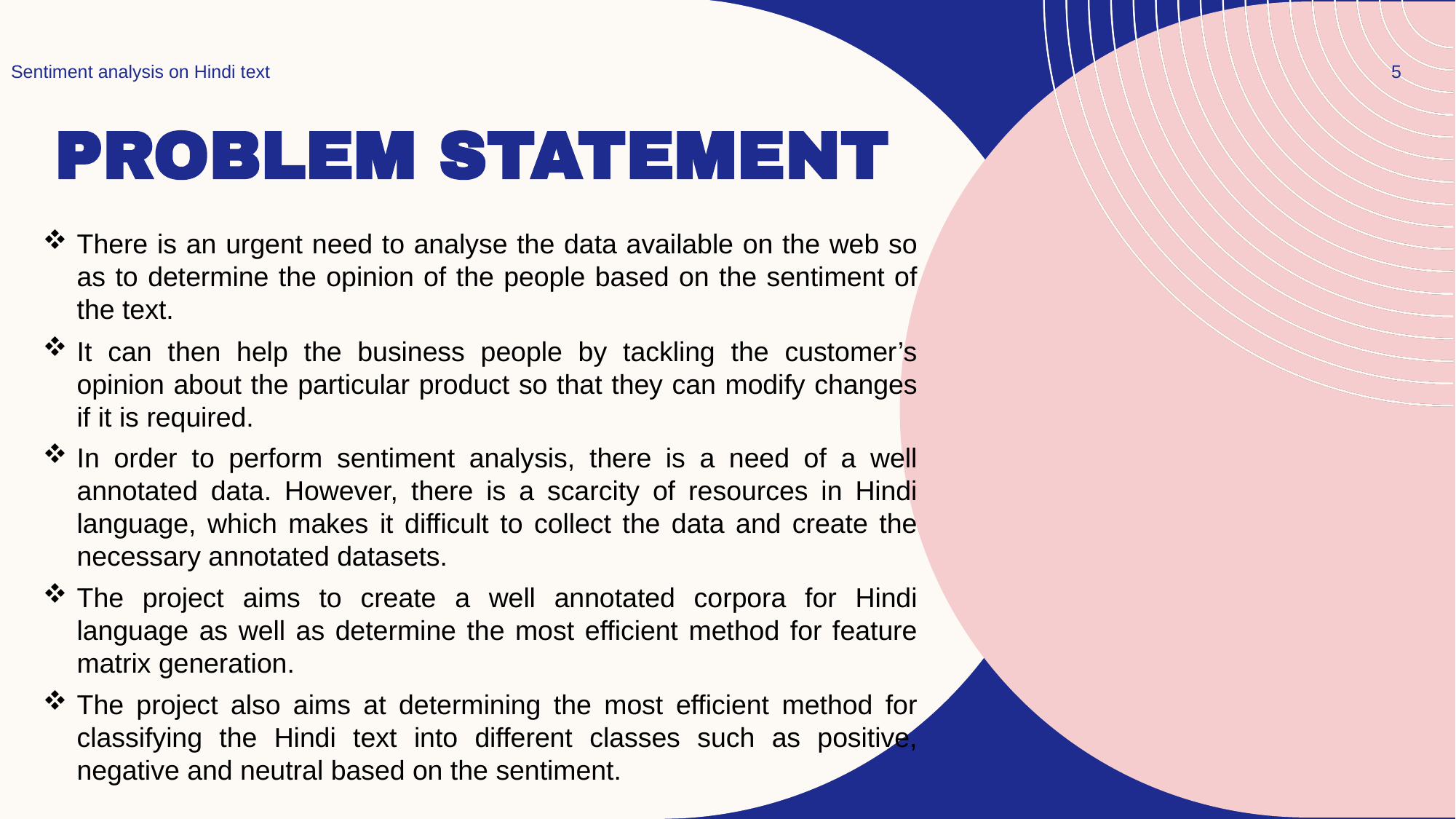

Sentiment analysis on Hindi text
5
# PROBLEM STATEMENT
There is an urgent need to analyse the data available on the web so as to determine the opinion of the people based on the sentiment of the text.
It can then help the business people by tackling the customer’s opinion about the particular product so that they can modify changes if it is required.
In order to perform sentiment analysis, there is a need of a well annotated data. However, there is a scarcity of resources in Hindi language, which makes it difficult to collect the data and create the necessary annotated datasets.
The project aims to create a well annotated corpora for Hindi language as well as determine the most efficient method for feature matrix generation.
The project also aims at determining the most efficient method for classifying the Hindi text into different classes such as positive, negative and neutral based on the sentiment.